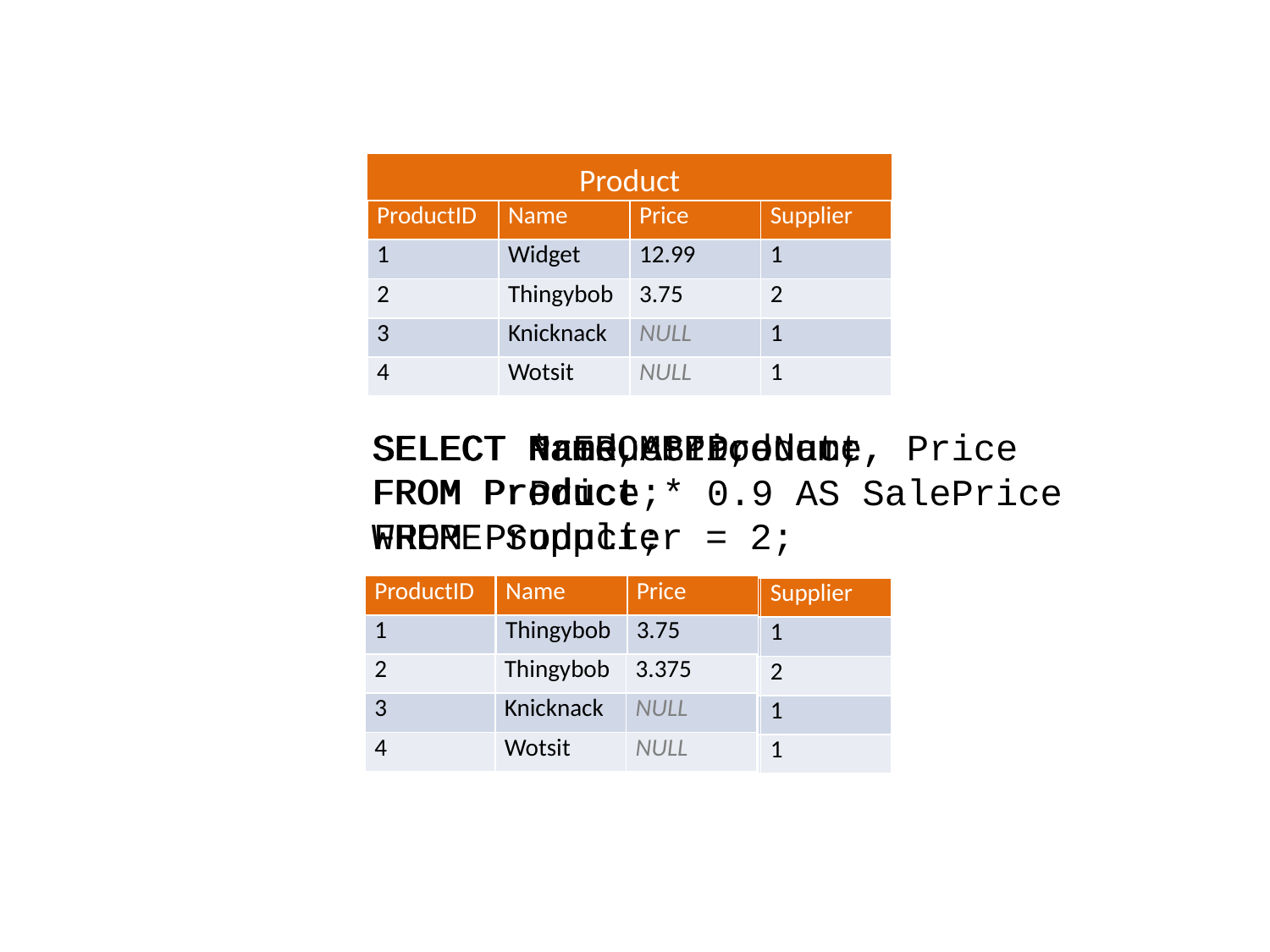

Product
| ProductID | Name | Price | Supplier |
| --- | --- | --- | --- |
| 1 | Widget | 12.99 | 1 |
| 2 | Thingybob | 3.75 | 2 |
| 3 | Knicknack | NULL | 1 |
| 4 | Wotsit | NULL | 1 |
SELECT Name, Price
FROM Product
WHERE Supplier = 2;
SELECT * FROM Product;
SELECT Name AS Product,
       Price * 0.9 AS SalePrice
FROM Product;
SELECT ProductID, Name, Price
FROM Product;
| Name | Price |
| --- | --- |
| Thingybob | 3.75 |
| ProductID | Name | Price |
| --- | --- | --- |
| 1 | Widget | 12.99 |
| 2 | Thingybob | 3.75 |
| 3 | Knicknack | NULL |
| 4 | Wotsit | NULL |
| Product | SalePrice |
| --- | --- |
| Widget | 11.691 |
| Thingybob | 3.375 |
| Knicknack | NULL |
| Wotsit | NULL |
| ProductID | Name | Price | Supplier |
| --- | --- | --- | --- |
| 1 | Widget | 12.99 | 1 |
| 2 | Thingybob | 3.75 | 2 |
| 3 | Knicknack | NULL | 1 |
| 4 | Wotsit | NULL | 1 |